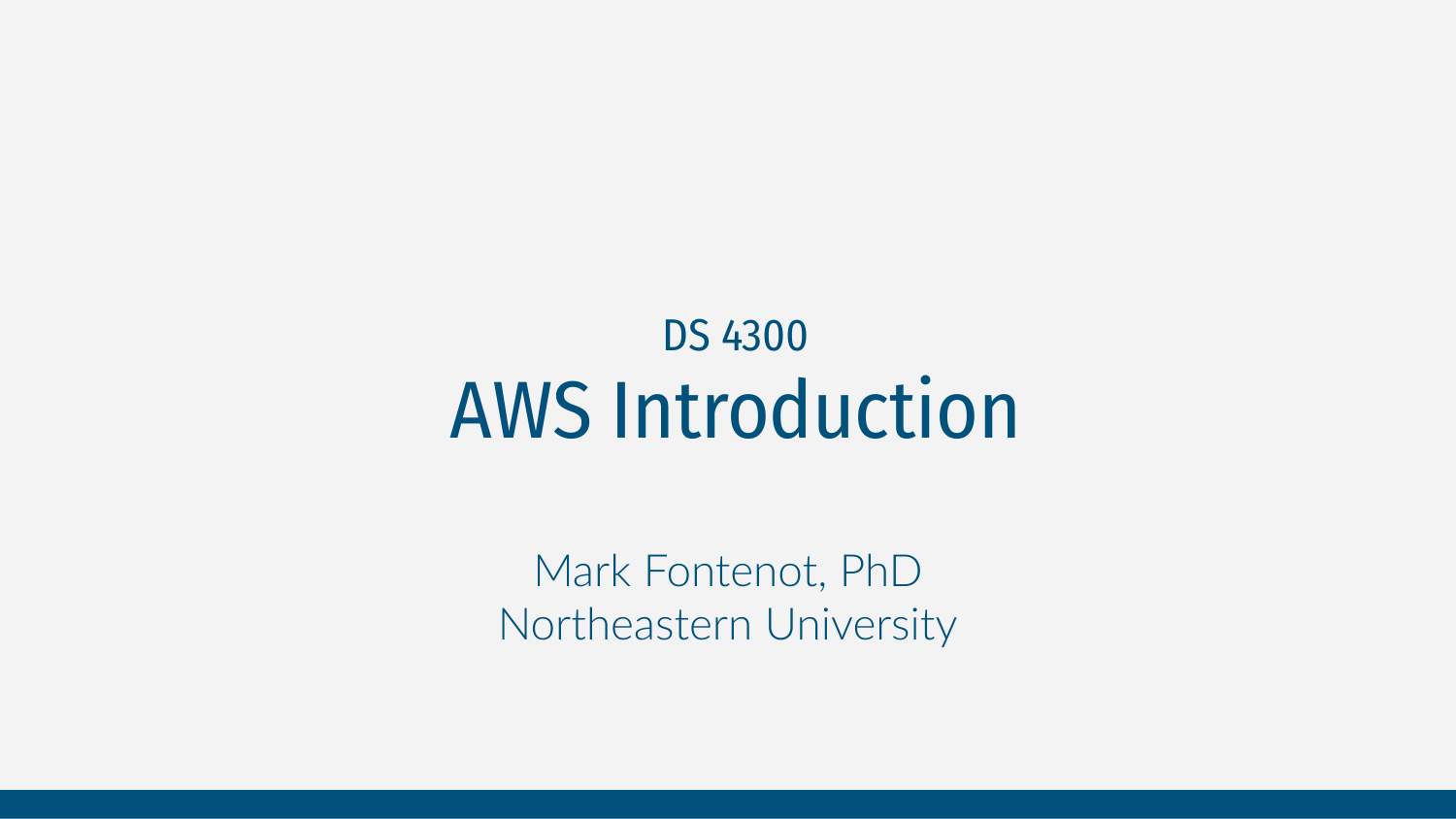

# DS 4300
AWS Introduction
Mark Fontenot, PhD
Northeastern University